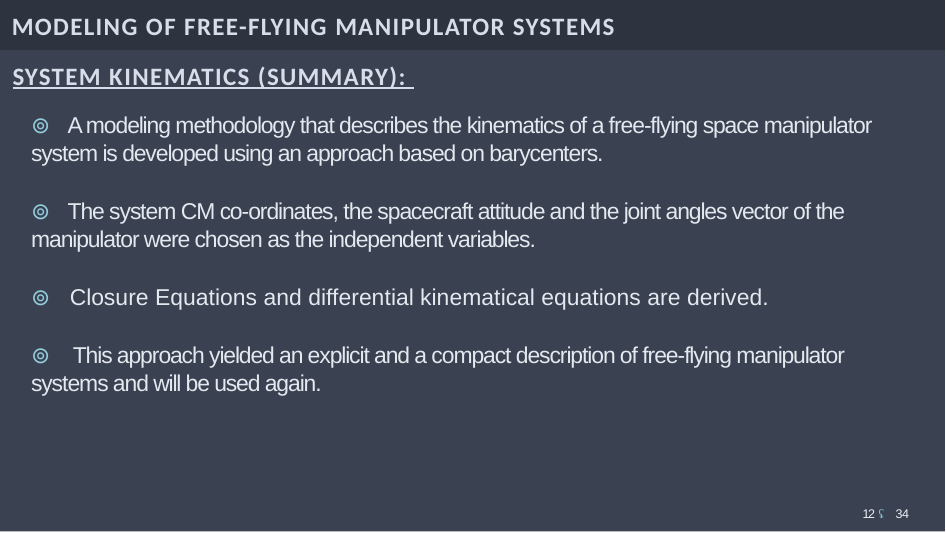

# MODELING OF FREE-FLYING MANIPULATOR SYSTEMS
SYSTEM KINEMATICS (SUMMARY):
⊚   A modeling methodology that describes the kinematics of a free-flying space manipulator system is developed using an approach based on barycenters.

⊚   The system CM co-ordinates, the spacecraft attitude and the joint angles vector of the manipulator were chosen as the independent variables.
⊚   Closure Equations and differential kinematical equations are derived.

⊚    This approach yielded an explicit and a compact description of free-flying manipulator systems and will be used again.
12 ʢ 34